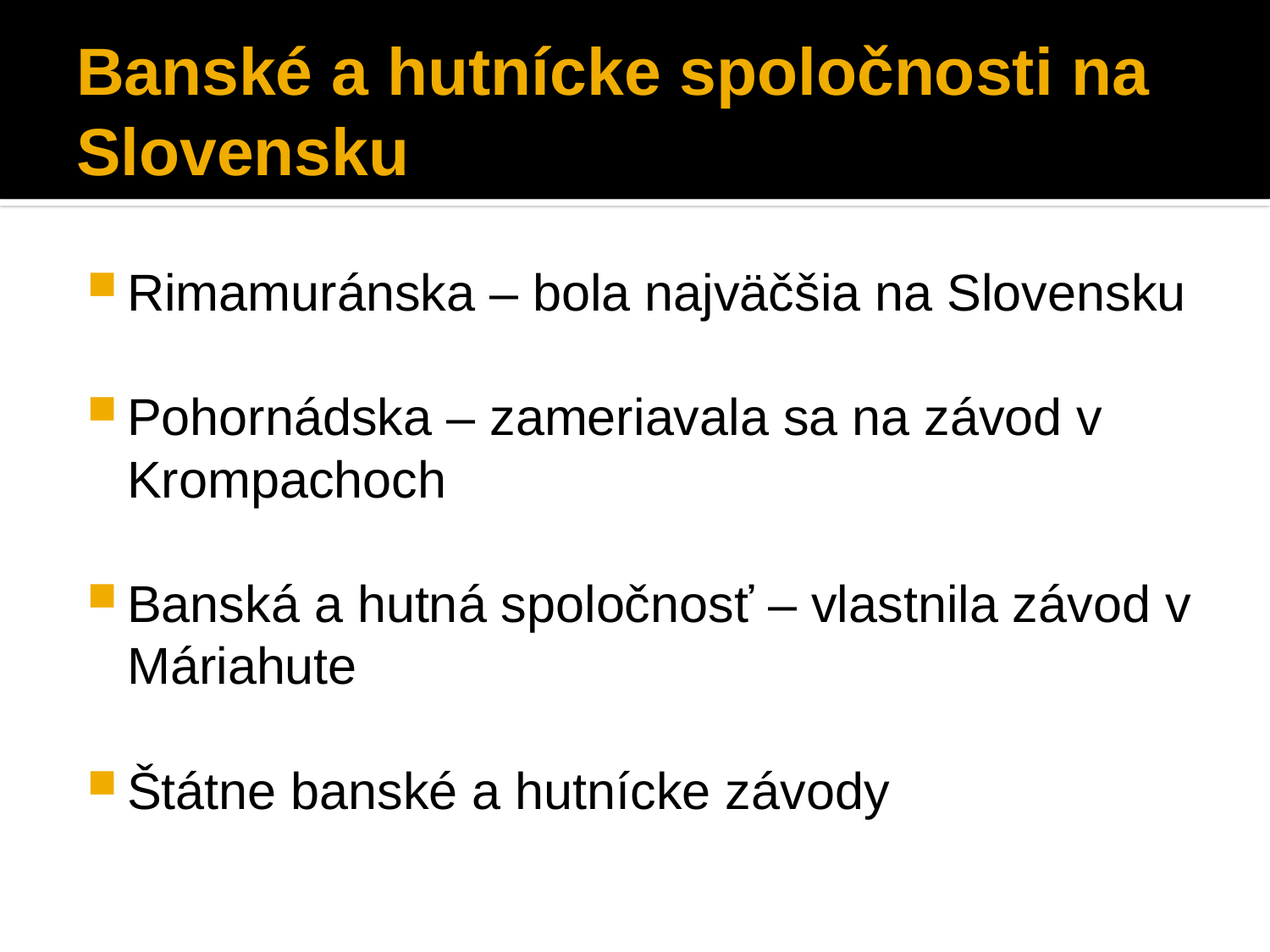

# Banské a hutnícke spoločnosti na Slovensku
Rimamuránska – bola najväčšia na Slovensku

Pohornádska – zameriavala sa na závod v Krompachoch

Banská a hutná spoločnosť – vlastnila závod v Máriahute

Štátne banské a hutnícke závody